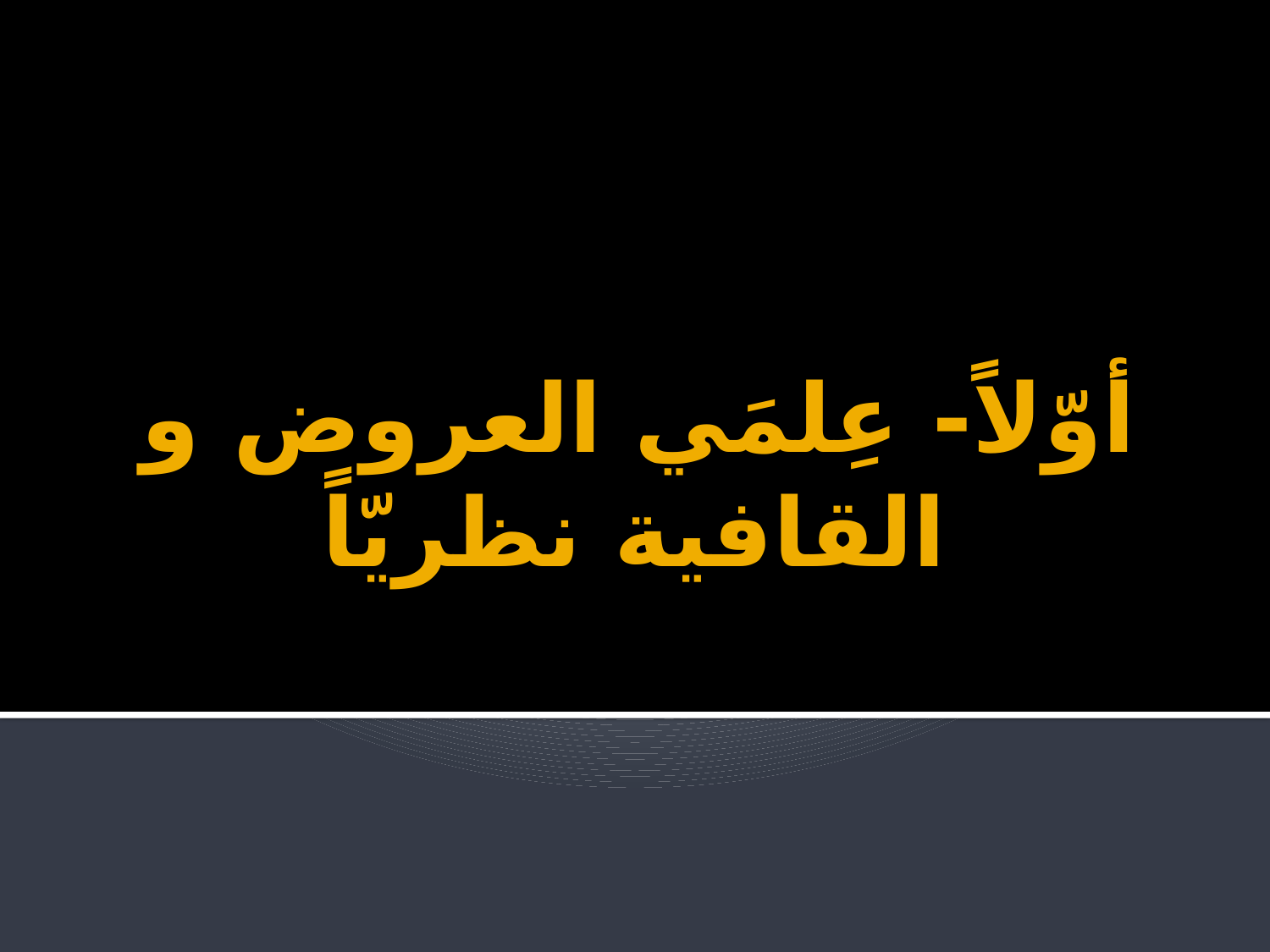

# أوّلاً- عِلمَي العروض و القافية نظريّاً